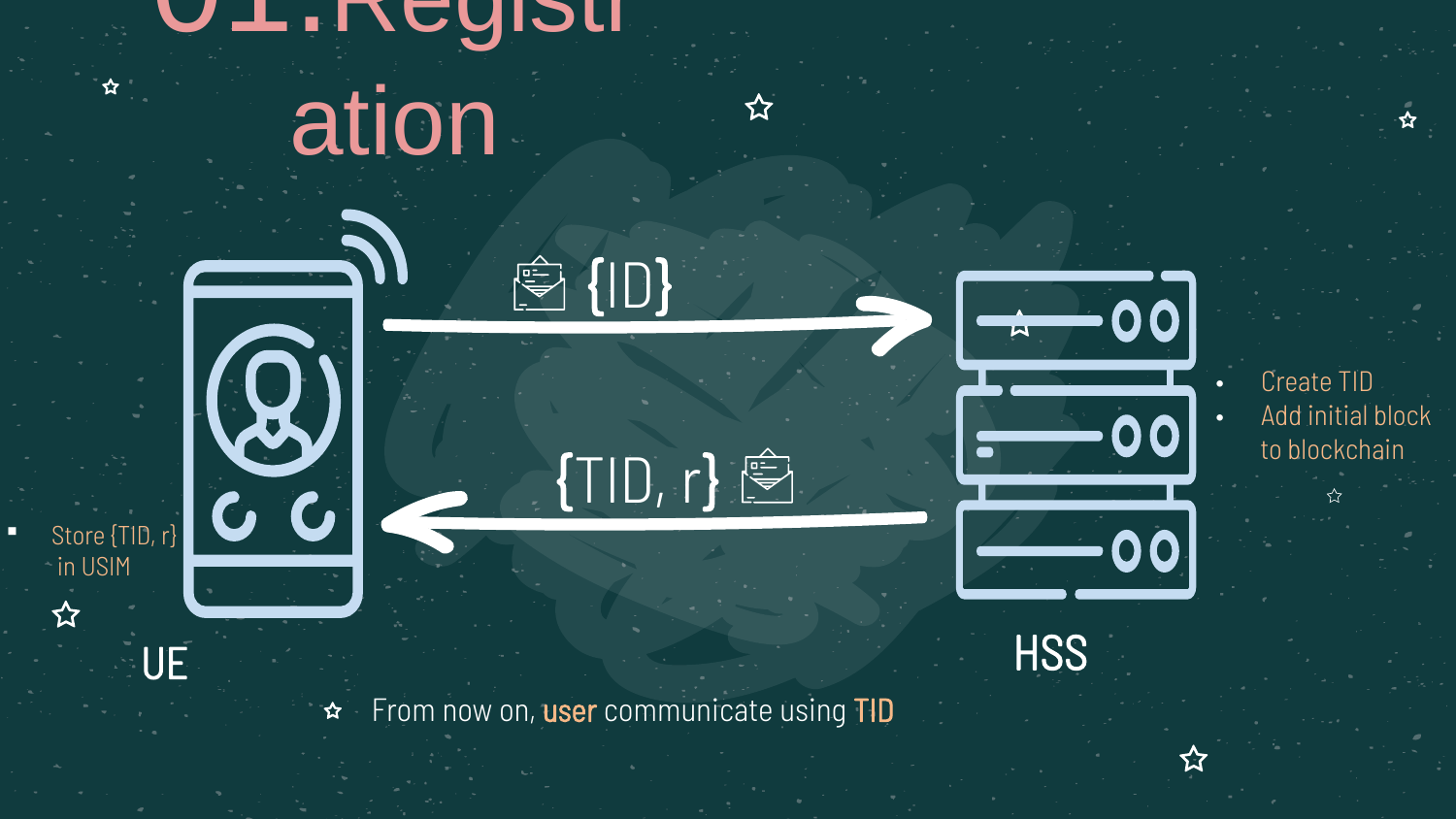

# 01.Registration

{ID}

Create TID
Add initial block
        to blockchain
{TID, r}

Store {TID, r}
in USIM

HSS
UE
From now on, user communicate using TID